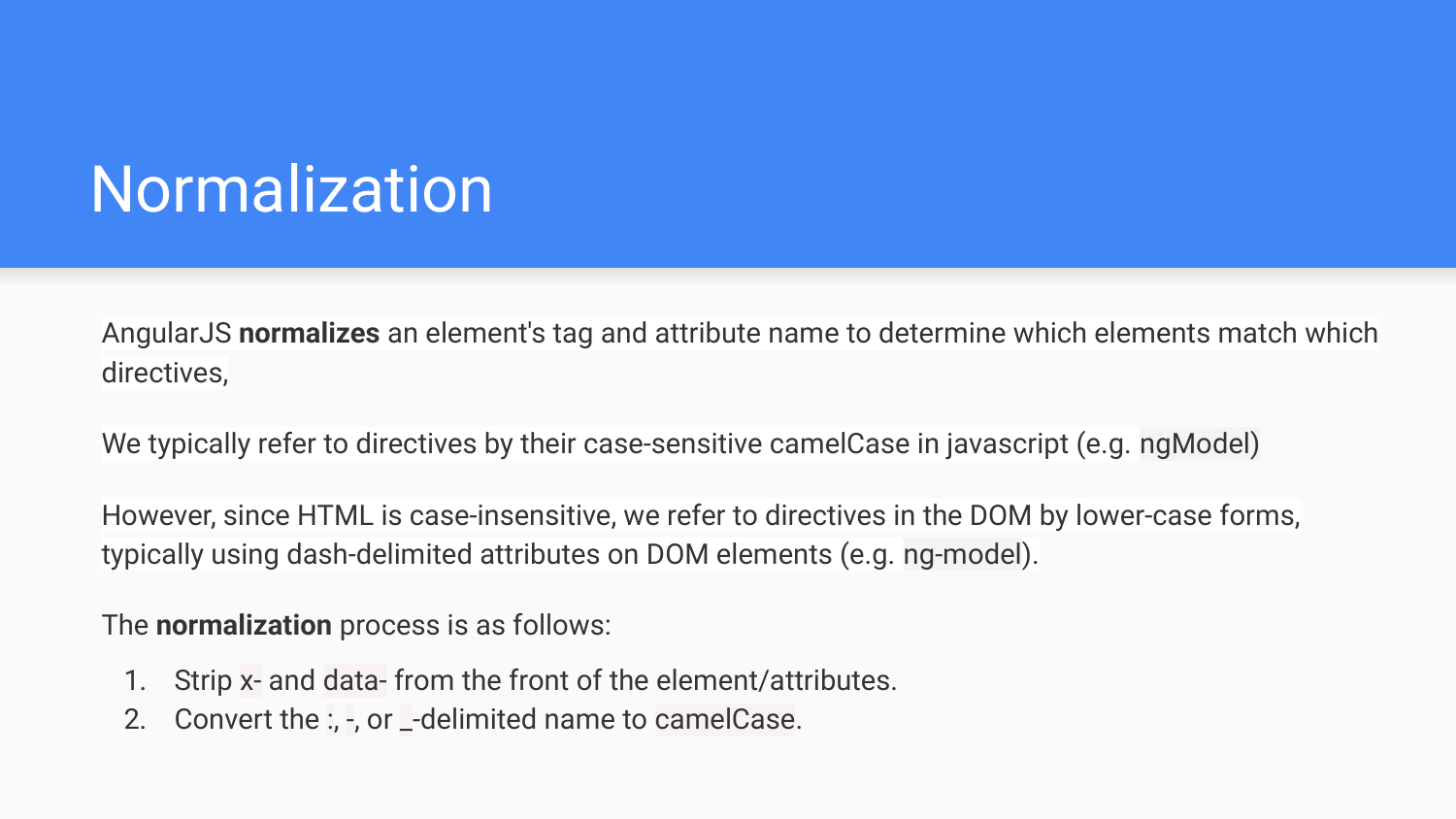

# Normalization
AngularJS normalizes an element's tag and attribute name to determine which elements match which directives,
We typically refer to directives by their case-sensitive camelCase in javascript (e.g. ngModel)
However, since HTML is case-insensitive, we refer to directives in the DOM by lower-case forms, typically using dash-delimited attributes on DOM elements (e.g. ng-model).
The normalization process is as follows:
Strip x- and data- from the front of the element/attributes.
Convert the :, -, or _-delimited name to camelCase.